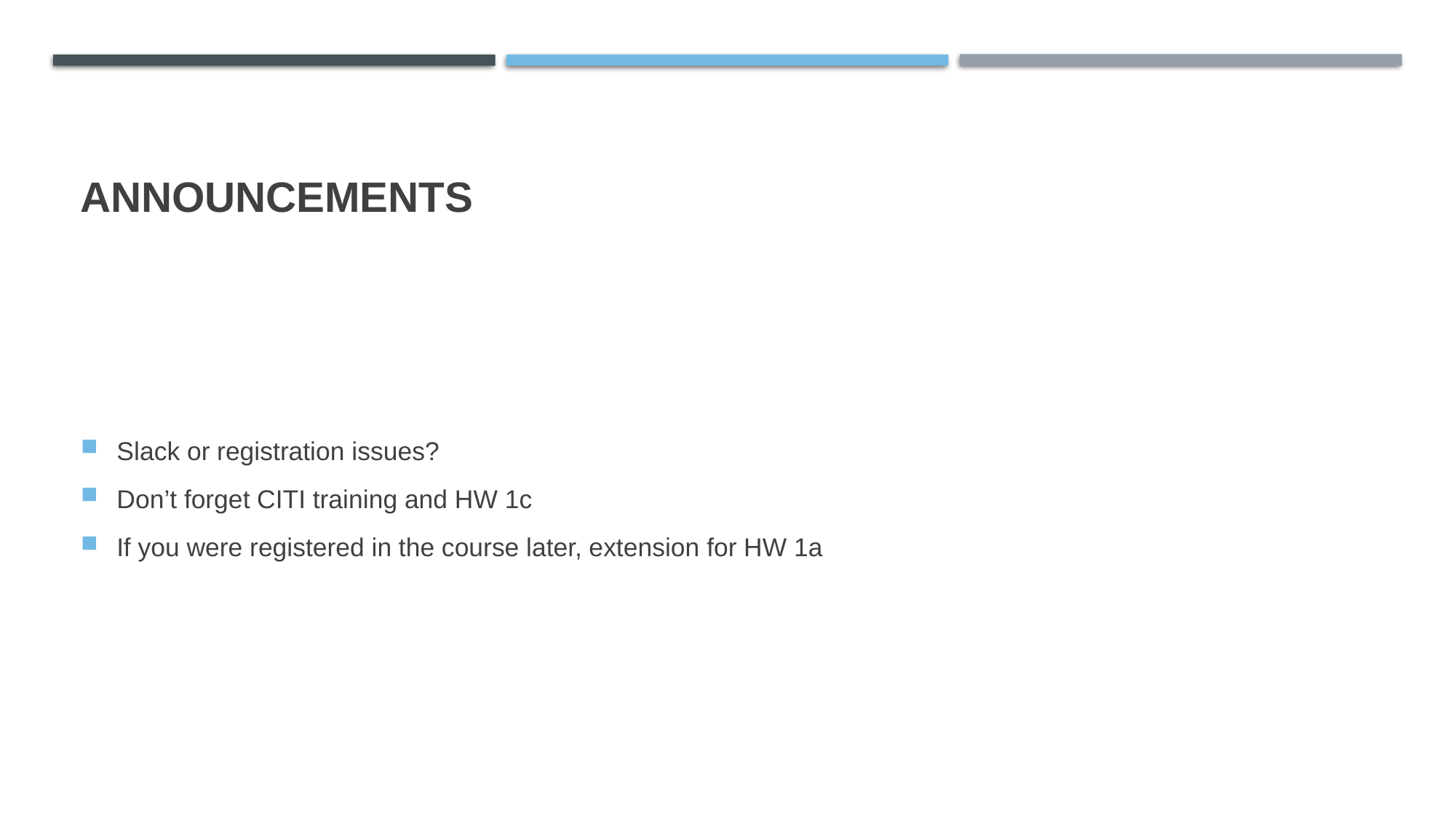

# Announcements
Slack or registration issues?
Don’t forget CITI training and HW 1c
If you were registered in the course later, extension for HW 1a